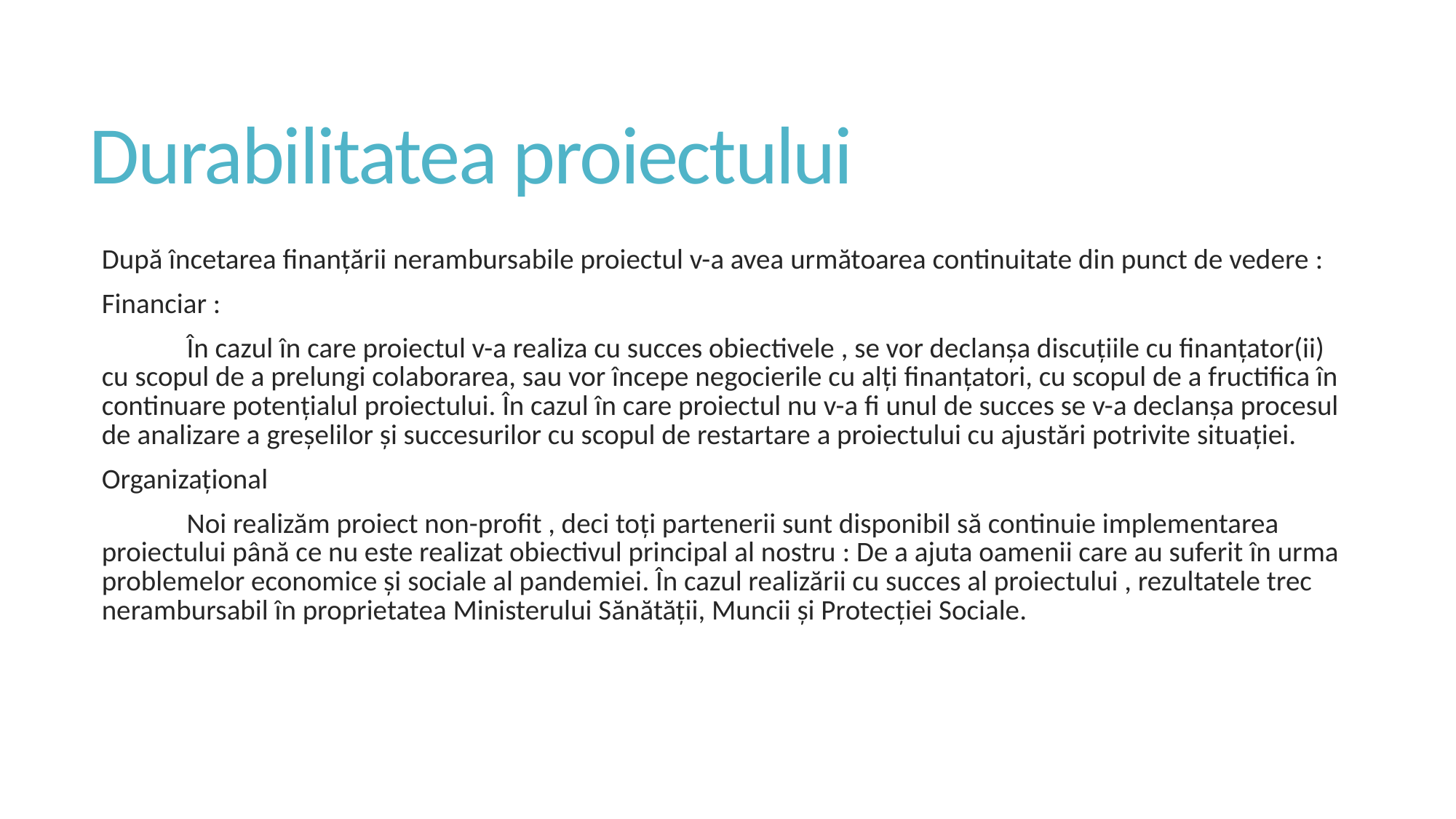

# Durabilitatea proiectului
După încetarea finanțării nerambursabile proiectul v-a avea următoarea continuitate din punct de vedere :
Financiar :
	În cazul în care proiectul v-a realiza cu succes obiectivele , se vor declanșa discuțiile cu finanțator(ii) cu scopul de a prelungi colaborarea, sau vor începe negocierile cu alți finanțatori, cu scopul de a fructifica în continuare potențialul proiectului. În cazul în care proiectul nu v-a fi unul de succes se v-a declanșa procesul de analizare a greșelilor și succesurilor cu scopul de restartare a proiectului cu ajustări potrivite situației.
Organizațional
	Noi realizăm proiect non-profit , deci toți partenerii sunt disponibil să continuie implementarea proiectului până ce nu este realizat obiectivul principal al nostru : De a ajuta oamenii care au suferit în urma problemelor economice și sociale al pandemiei. În cazul realizării cu succes al proiectului , rezultatele trec nerambursabil în proprietatea Ministerului Sănătății, Muncii și Protecției Sociale.